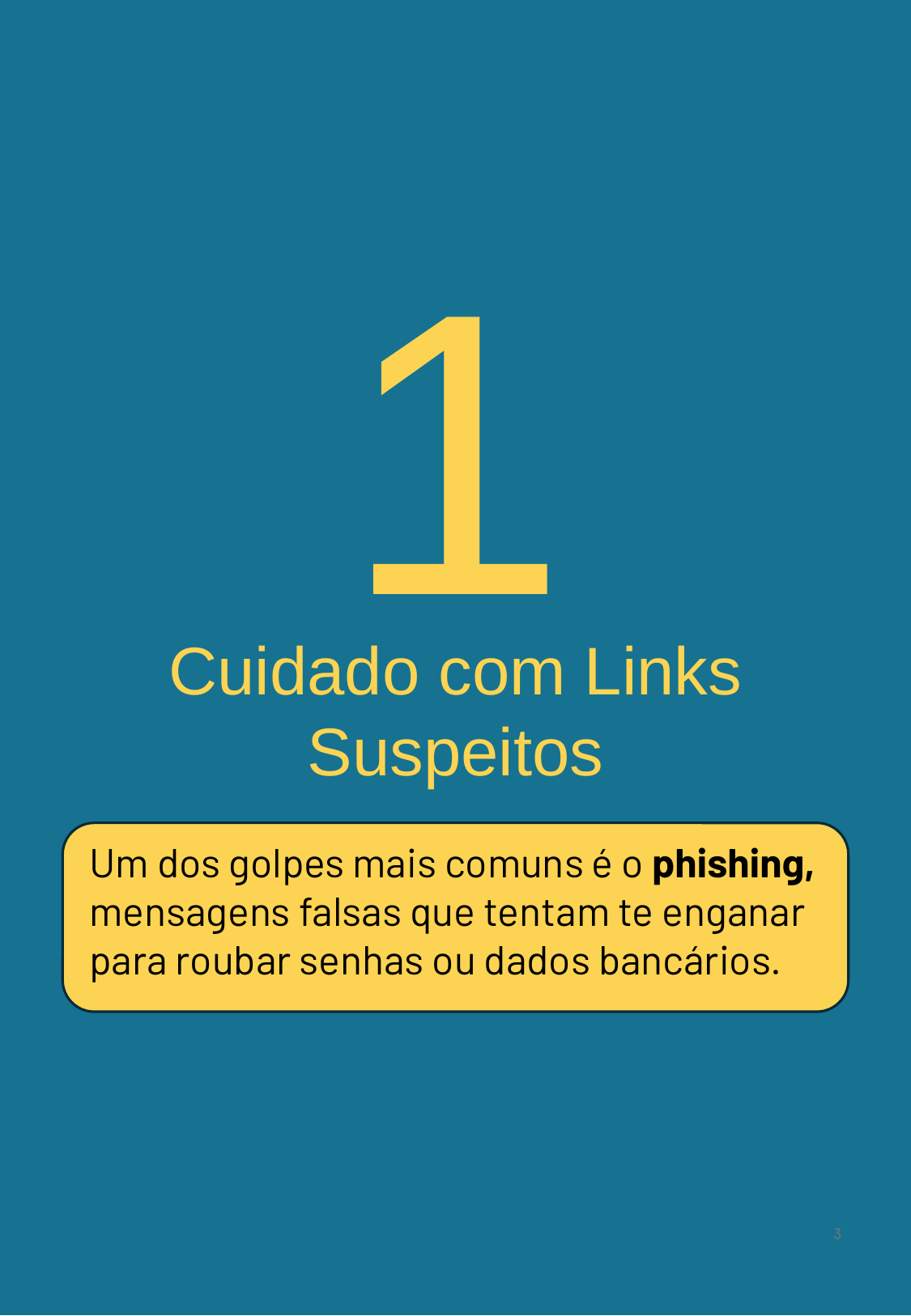

#
1

Cuidado com Links Suspeitos

Um dos golpes mais comuns é o phishing, mensagens falsas que tentam te enganar para roubar senhas ou dados bancários.
3